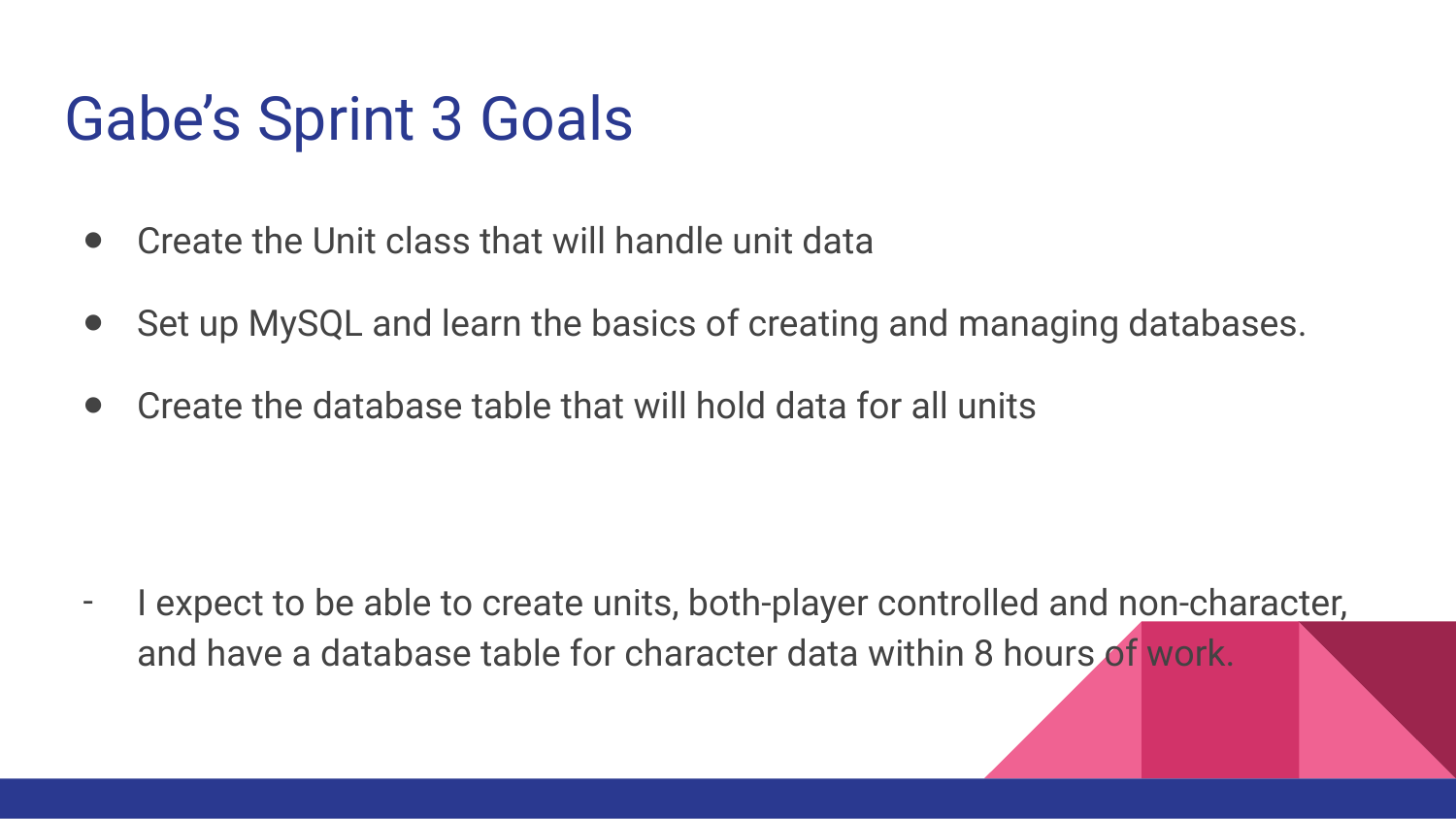

# Gabe’s Sprint 3 Goals
Create the Unit class that will handle unit data
Set up MySQL and learn the basics of creating and managing databases.
Create the database table that will hold data for all units

I expect to be able to create units, both-player controlled and non-character, and have a database table for character data within 8 hours of work.